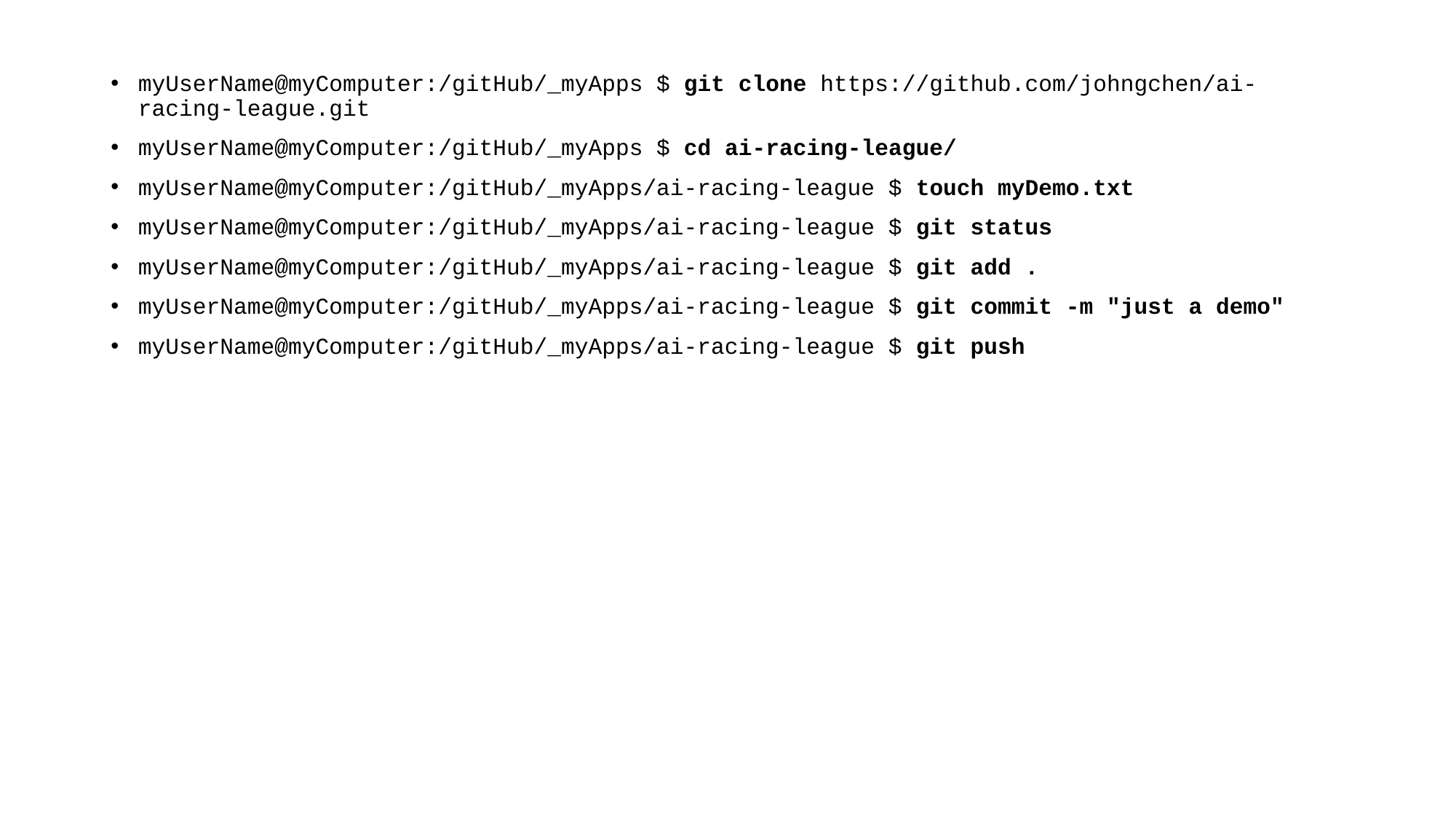

myUserName@myComputer:/gitHub/_myApps $ git clone https://github.com/johngchen/ai-racing-league.git
myUserName@myComputer:/gitHub/_myApps $ cd ai-racing-league/
myUserName@myComputer:/gitHub/_myApps/ai-racing-league $ touch myDemo.txt
myUserName@myComputer:/gitHub/_myApps/ai-racing-league $ git status
myUserName@myComputer:/gitHub/_myApps/ai-racing-league $ git add .
myUserName@myComputer:/gitHub/_myApps/ai-racing-league $ git commit -m "just a demo"
myUserName@myComputer:/gitHub/_myApps/ai-racing-league $ git push